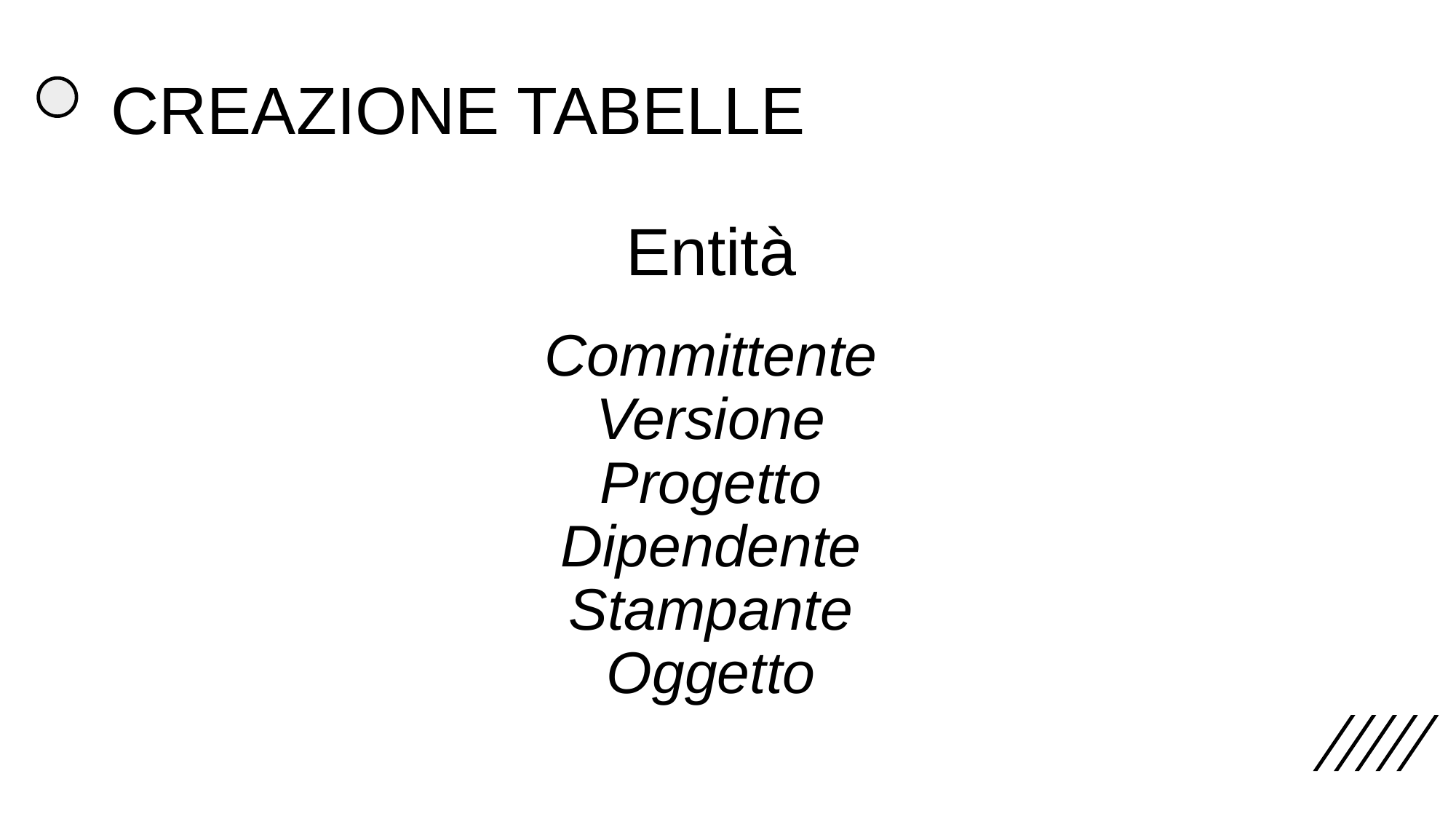

CREAZIONE TABELLE
Entità
# Committente Versione Progetto Dipendente Stampante Oggetto